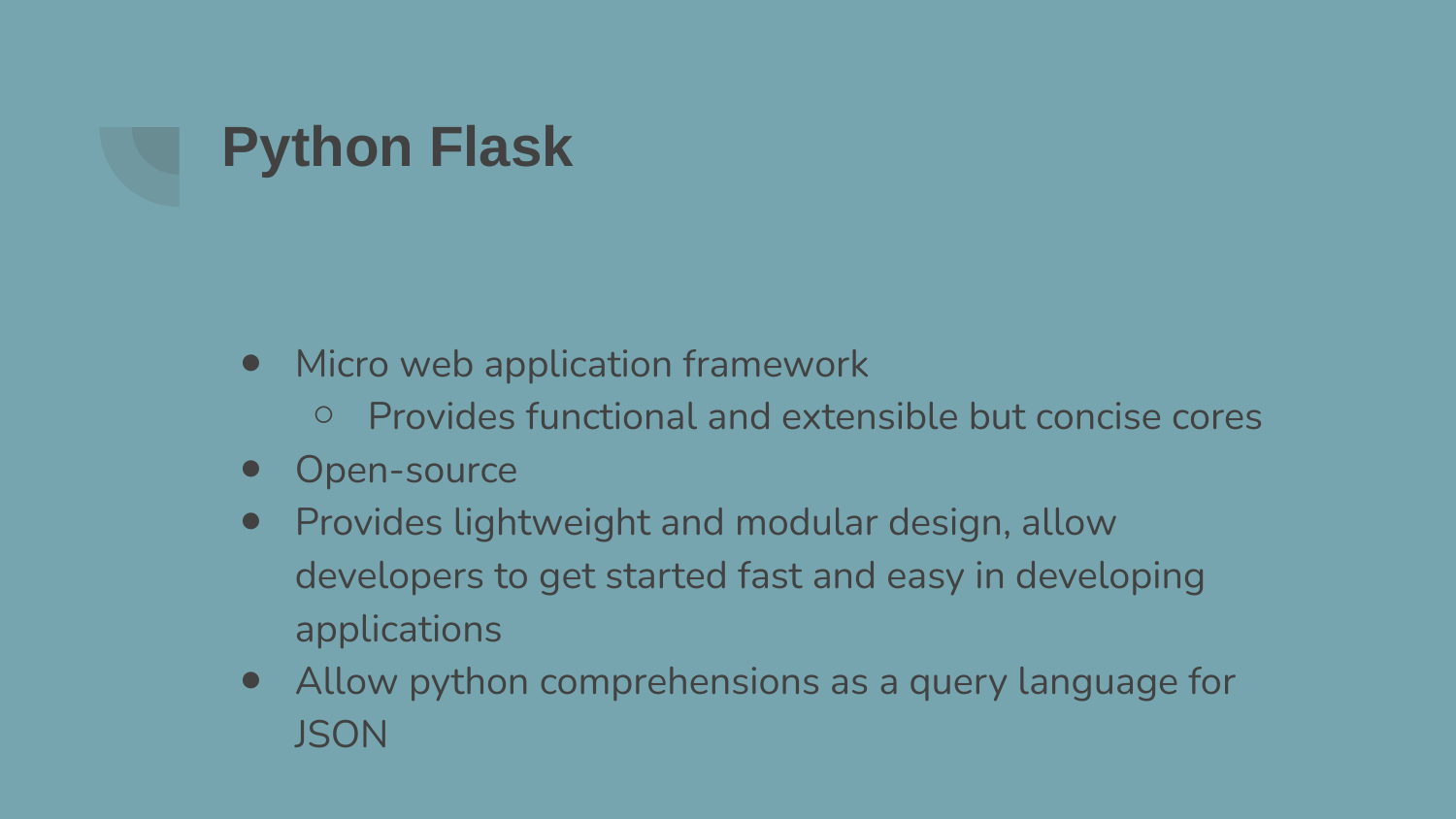

# Python Flask
Micro web application framework
Provides functional and extensible but concise cores
Open-source
Provides lightweight and modular design, allow developers to get started fast and easy in developing applications
Allow python comprehensions as a query language for JSON